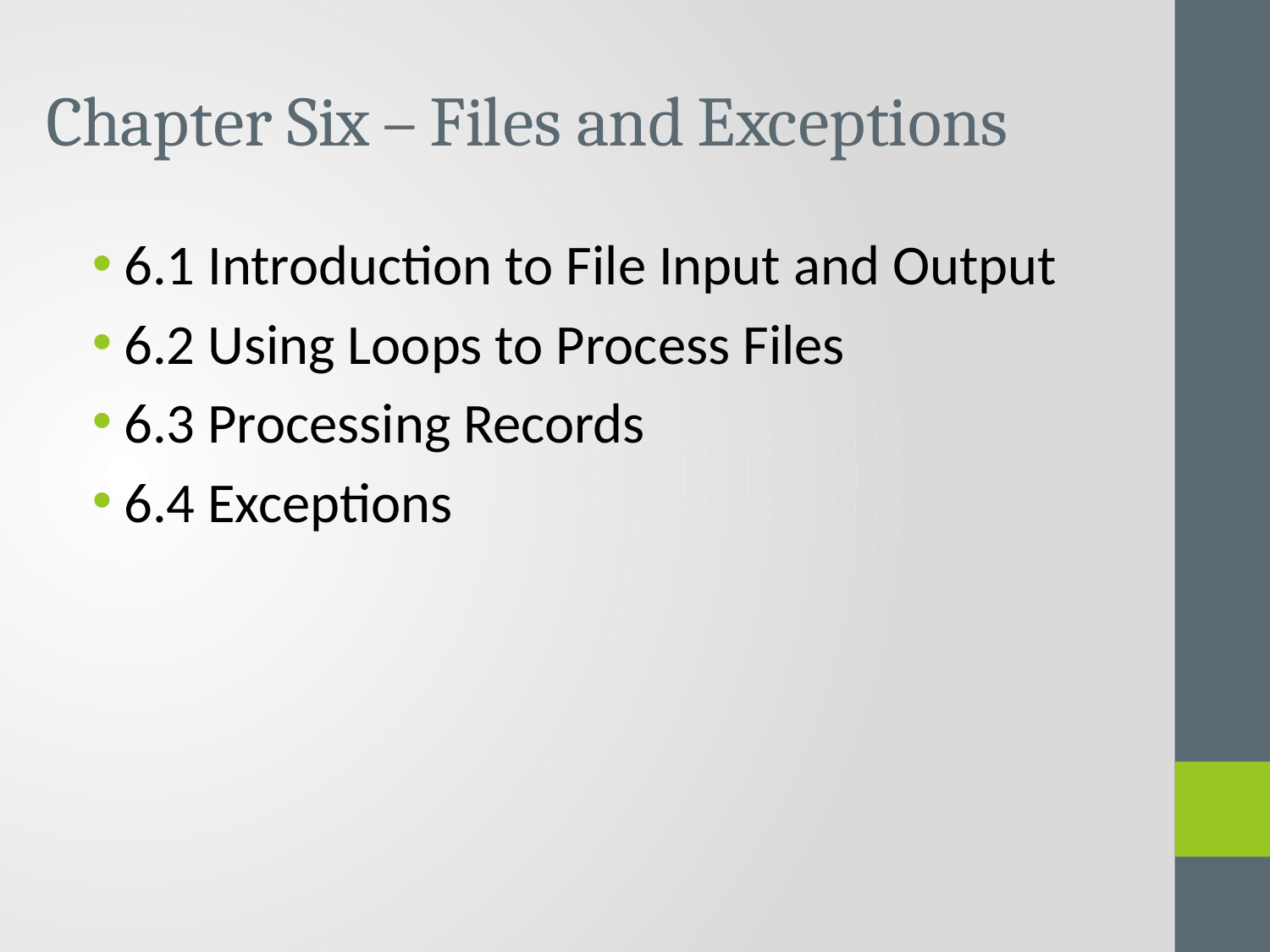

# Chapter Six – Files and Exceptions
6.1 Introduction to File Input and Output
6.2 Using Loops to Process Files
6.3 Processing Records
6.4 Exceptions